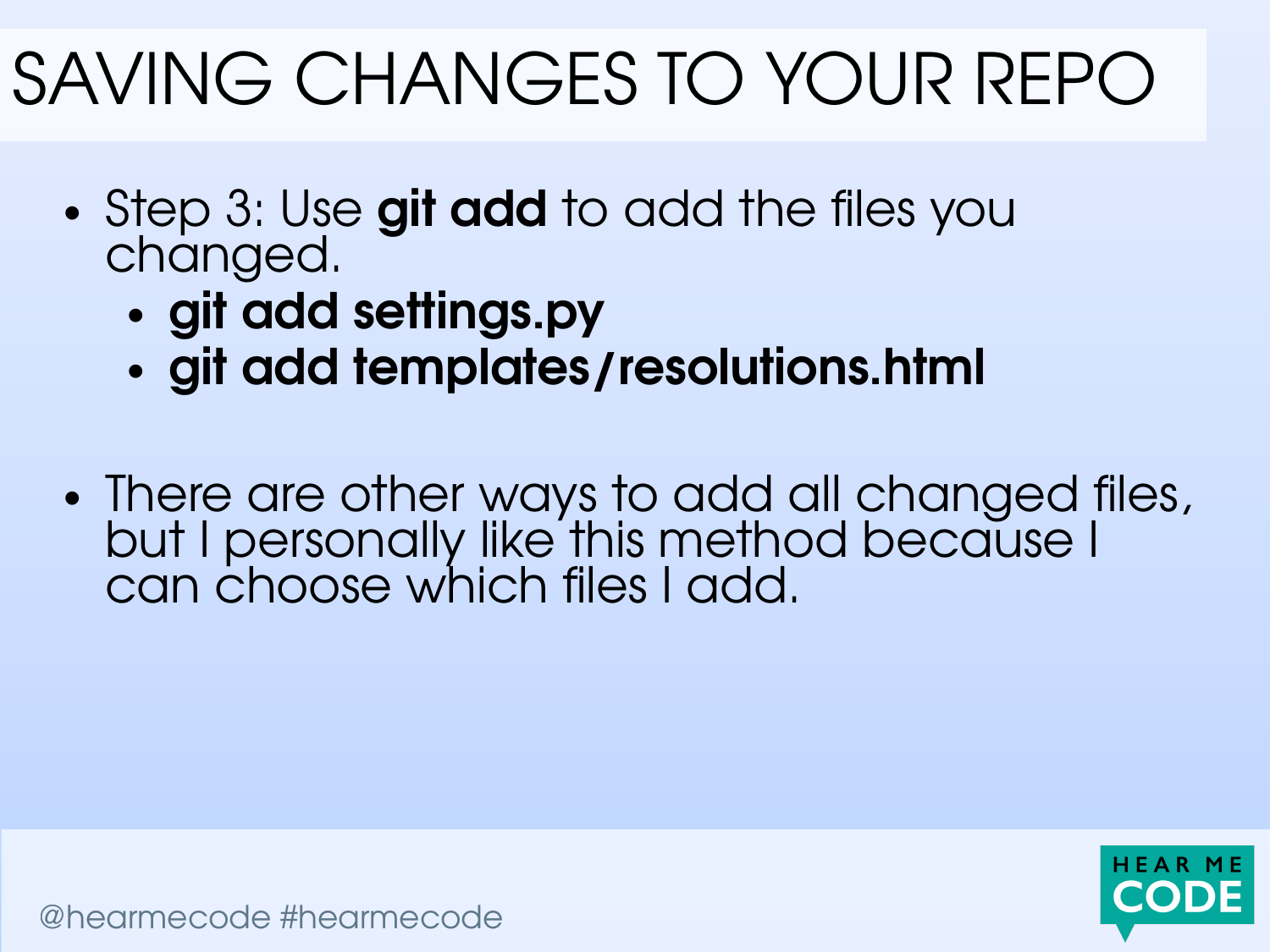

saving changes to your repo
Step 3: Use git add to add the files you changed.
git add settings.py
git add templates/resolutions.html

There are other ways to add all changed files, but I personally like this method because I can choose which files I add.
38